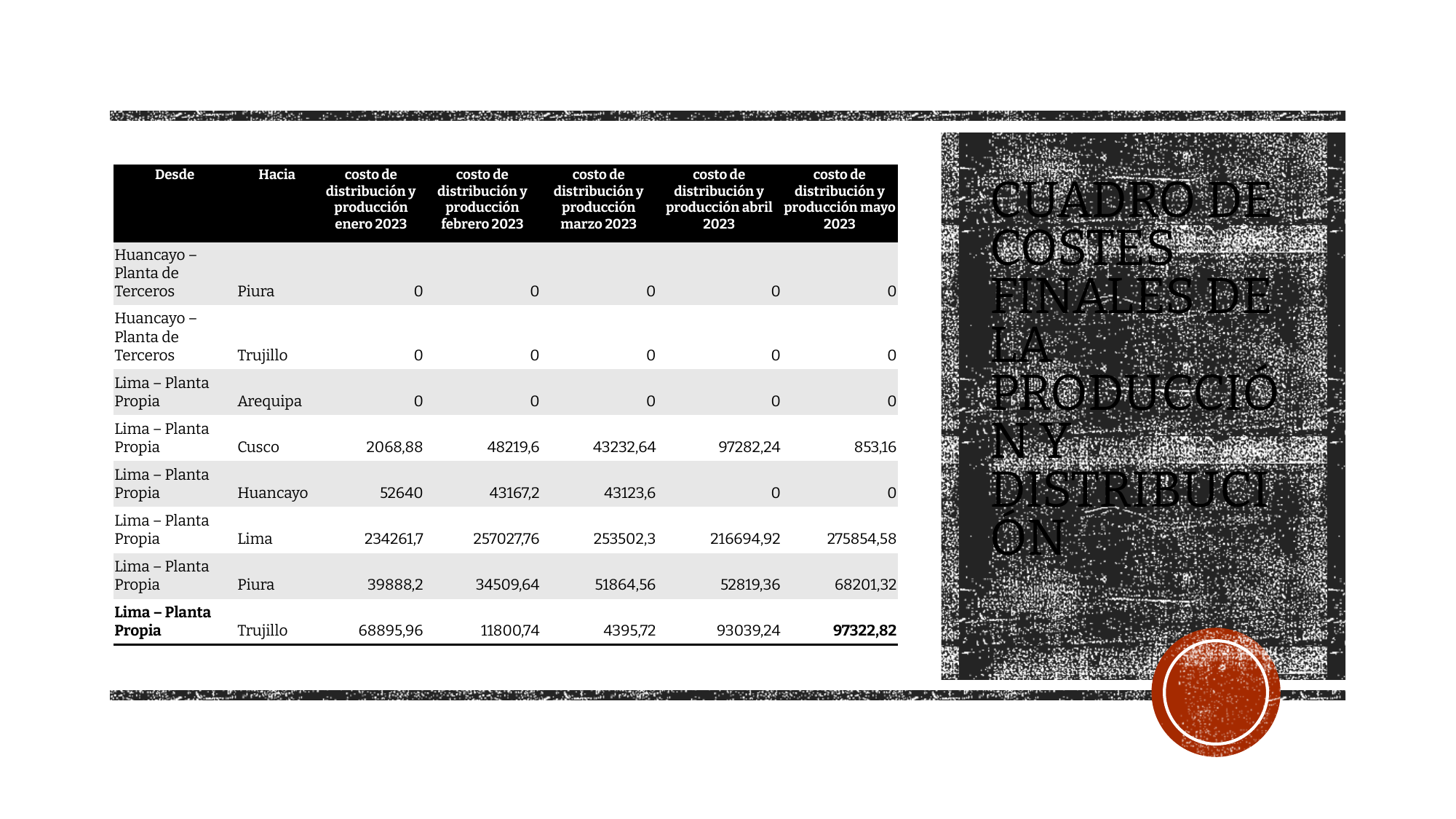

| Desde | Hacia | costo de distribución y producción enero 2023 | costo de distribución y producción febrero 2023 | costo de distribución y producción marzo 2023 | costo de distribución y producción abril 2023 | costo de distribución y producción mayo 2023 |
| --- | --- | --- | --- | --- | --- | --- |
| Huancayo – Planta de Terceros | Piura | 0 | 0 | 0 | 0 | 0 |
| Huancayo – Planta de Terceros | Trujillo | 0 | 0 | 0 | 0 | 0 |
| Lima – Planta Propia | Arequipa | 0 | 0 | 0 | 0 | 0 |
| Lima – Planta Propia | Cusco | 2068,88 | 48219,6 | 43232,64 | 97282,24 | 853,16 |
| Lima – Planta Propia | Huancayo | 52640 | 43167,2 | 43123,6 | 0 | 0 |
| Lima – Planta Propia | Lima | 234261,7 | 257027,76 | 253502,3 | 216694,92 | 275854,58 |
| Lima – Planta Propia | Piura | 39888,2 | 34509,64 | 51864,56 | 52819,36 | 68201,32 |
| Lima – Planta Propia | Trujillo | 68895,96 | 11800,74 | 4395,72 | 93039,24 | 97322,82 |
Cuadro de costes finales de la producción y distribución